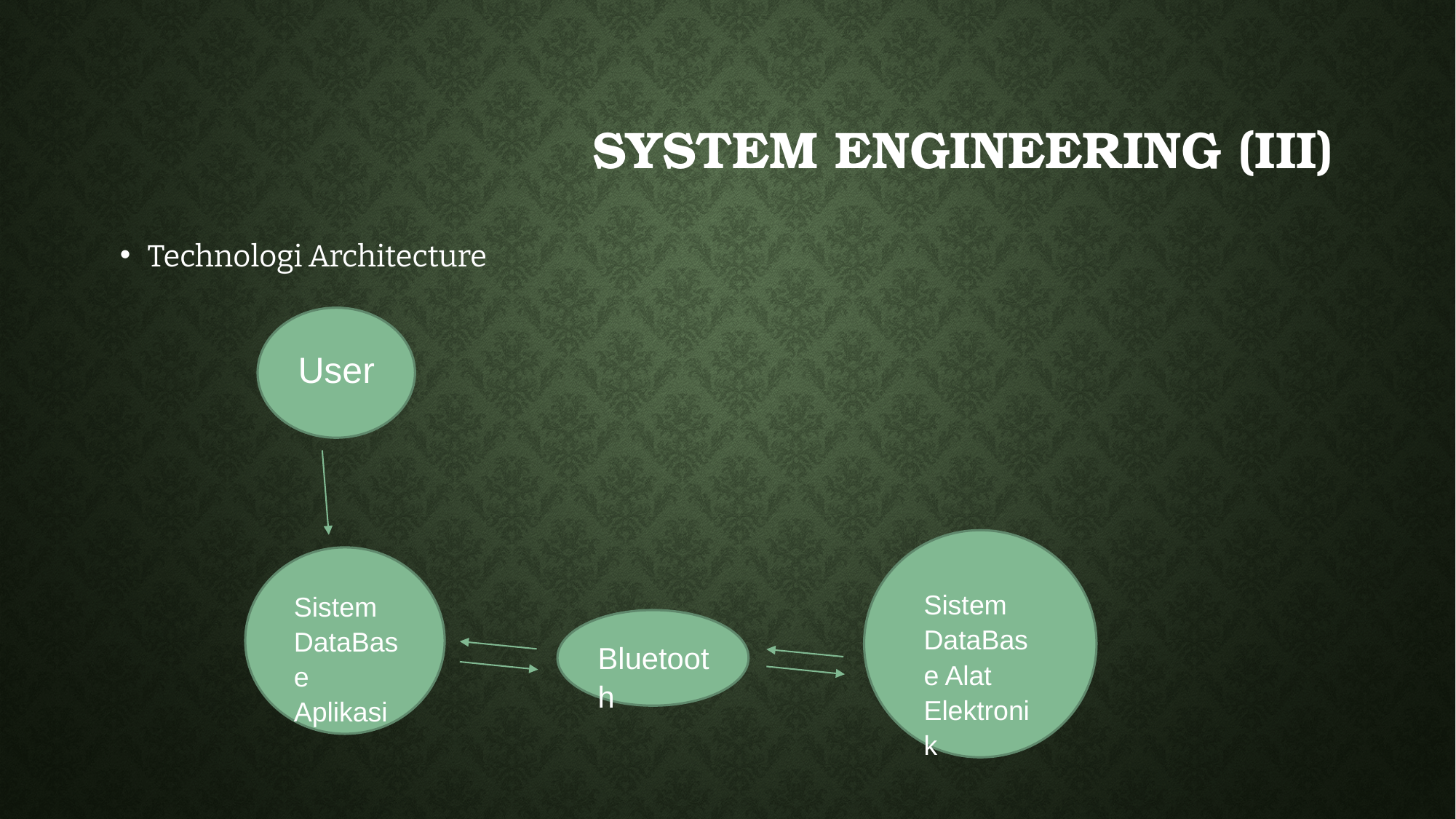

# System engineering (III)
Technologi Architecture

User

Sistem DataBase Alat Elektronik

Sistem DataBase Aplikasi

Bluetooth